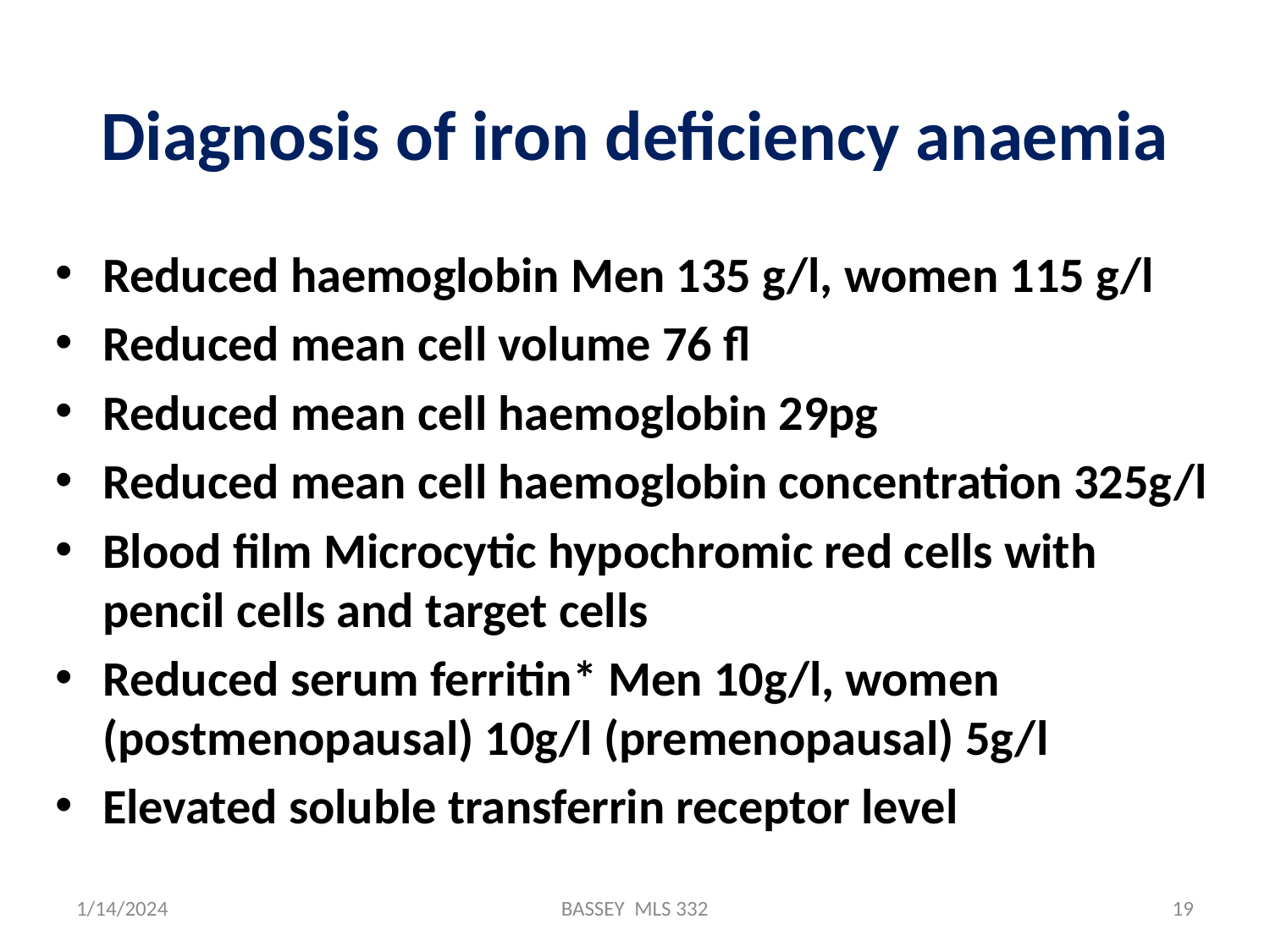

# Diagnosis of iron deficiency anaemia

Reduced haemoglobin Men 135 g/l, women 115 g/l
Reduced mean cell volume 76 fl
Reduced mean cell haemoglobin 29pg
Reduced mean cell haemoglobin concentration 325g/l
Blood film Microcytic hypochromic red cells with pencil cells and target cells
Reduced serum ferritin* Men 10g/l, women (postmenopausal) 10g/l (premenopausal) 5g/l
Elevated soluble transferrin receptor level
1/14/2024
BASSEY  MLS 332
19